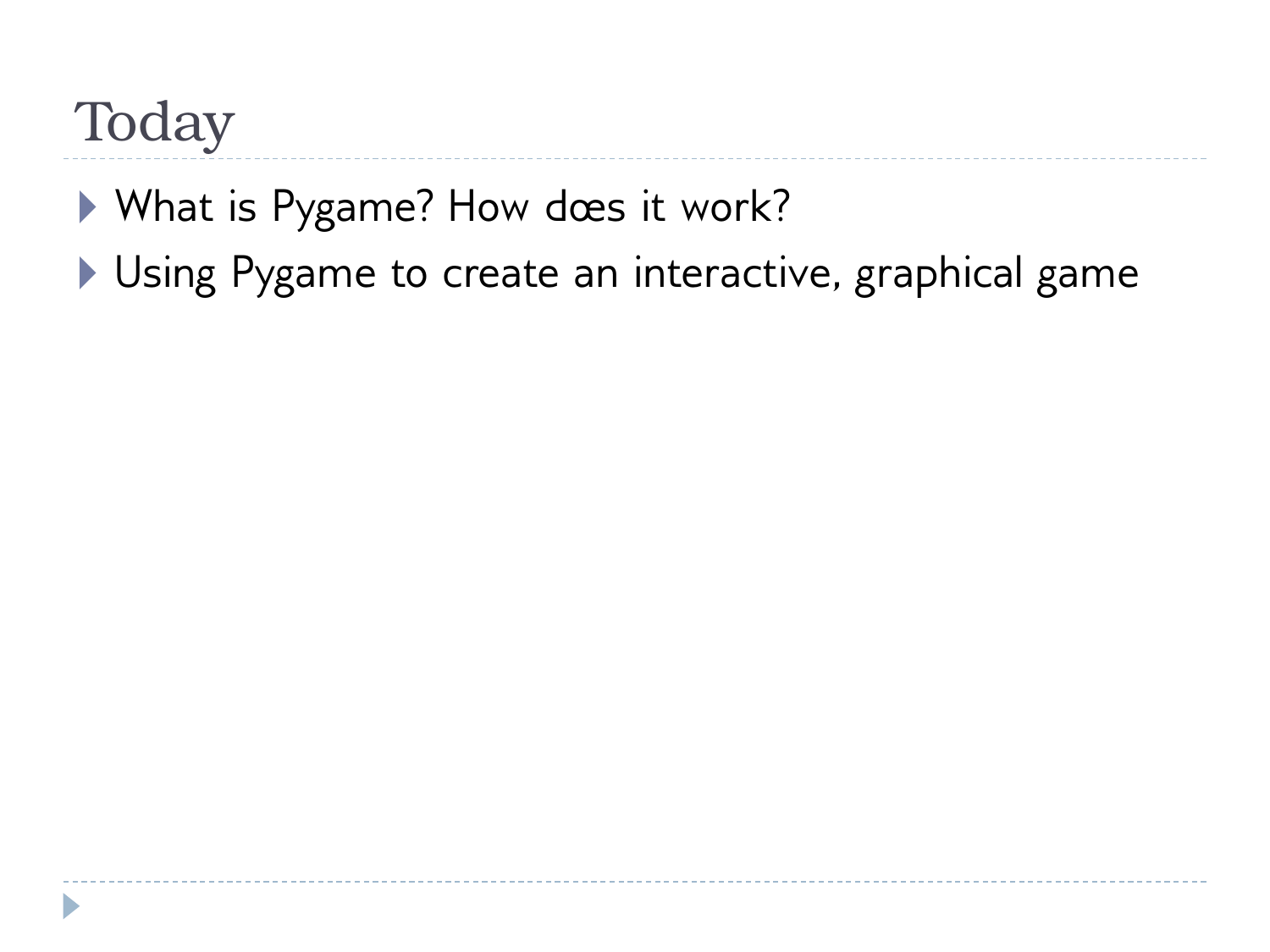

# Today
What is Pygame? How does it work?
Using Pygame to create an interactive, graphical game